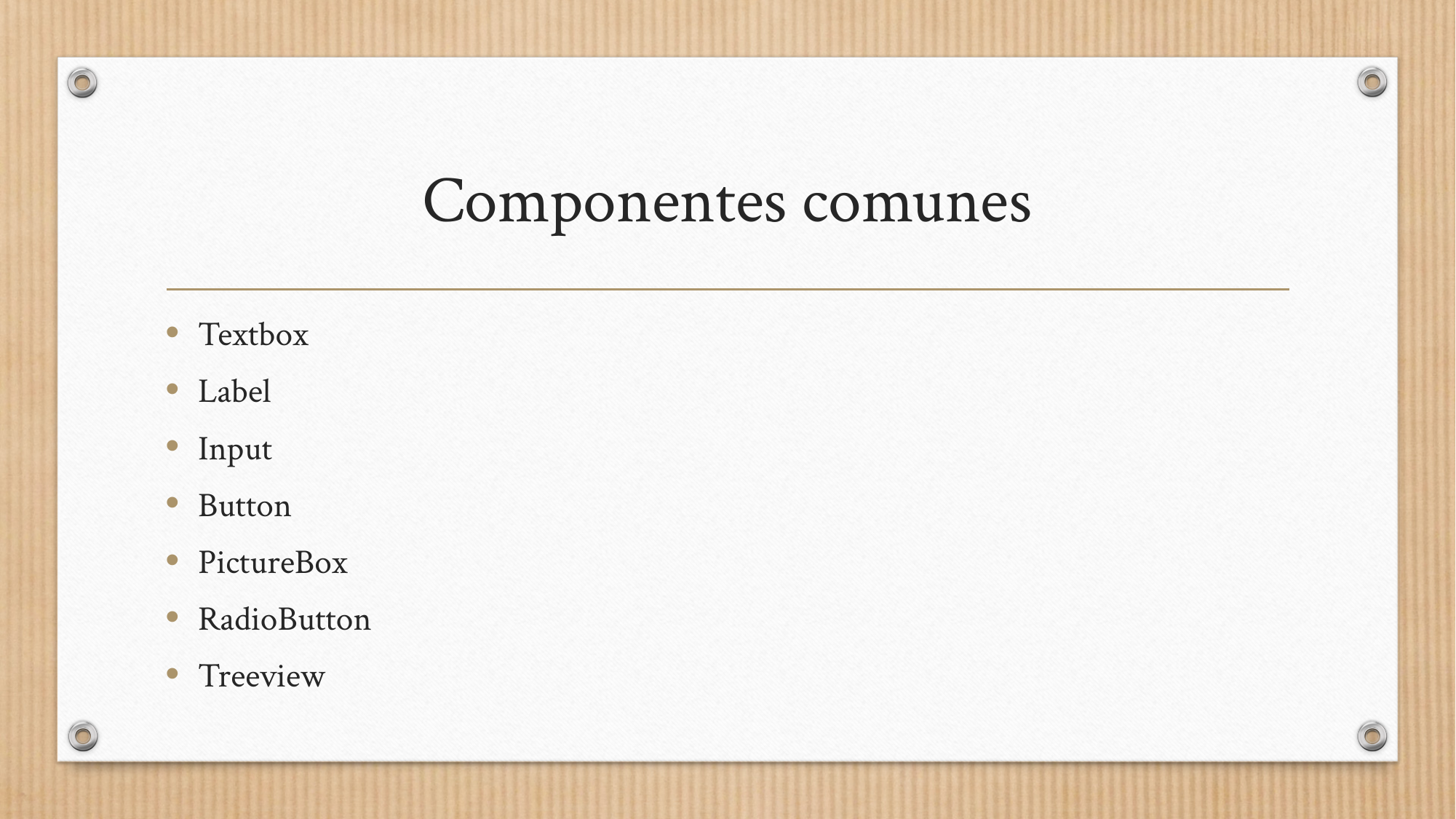

# Componentes comunes
Textbox
Label
Input
Button
PictureBox
RadioButton
Treeview